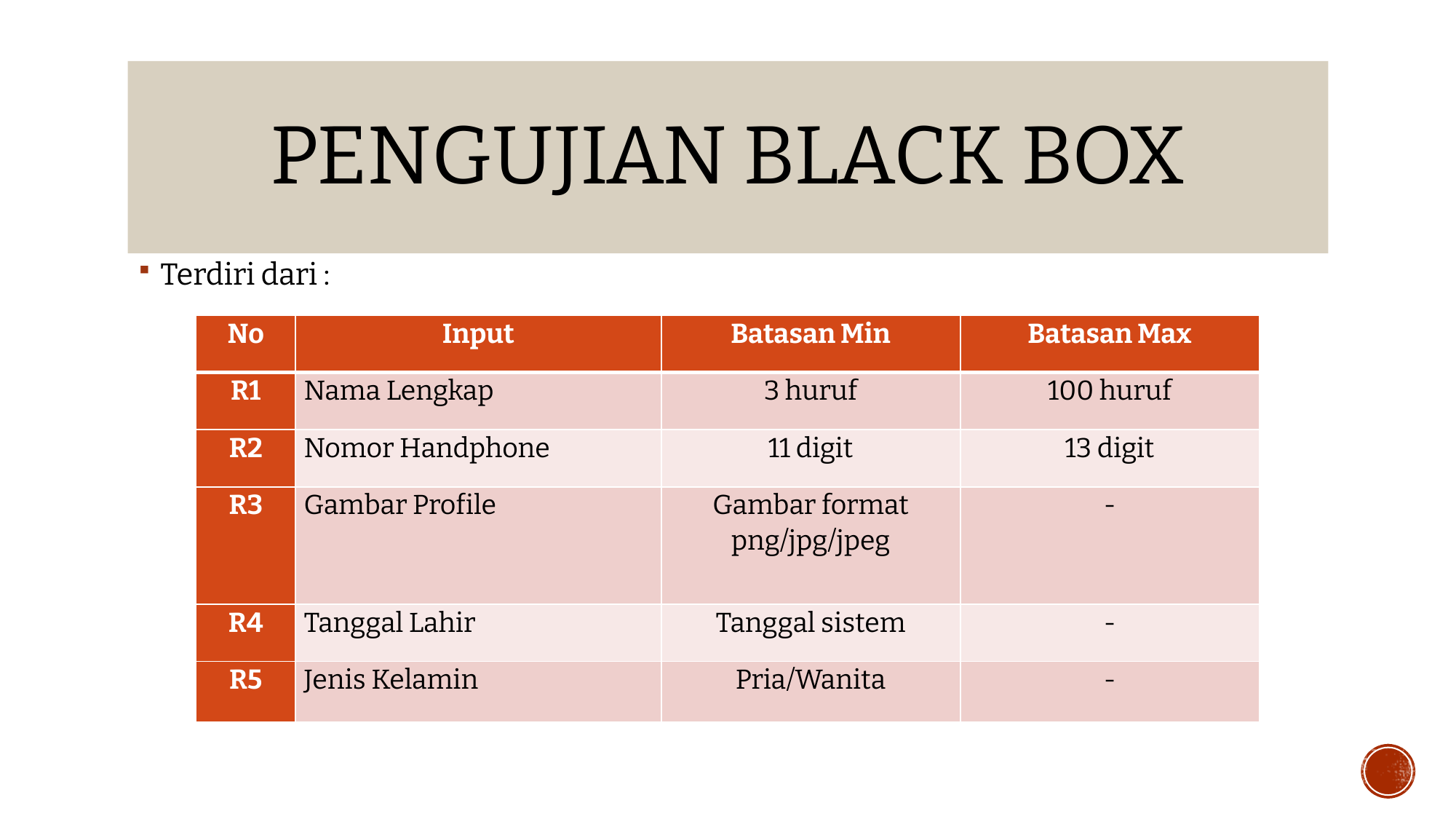

# Pengujian black box
Terdiri dari :

| No | Input | Batasan Min | Batasan Max |
| --- | --- | --- | --- |
| R1 | Nama Lengkap | 3 huruf | 100 huruf |
| R2 | Nomor Handphone | 11 digit | 13 digit |
| R3 | Gambar Profile | Gambar format png/jpg/jpeg | - |
| R4 | Tanggal Lahir | Tanggal sistem | - |
| R5 | Jenis Kelamin | Pria/Wanita | - |